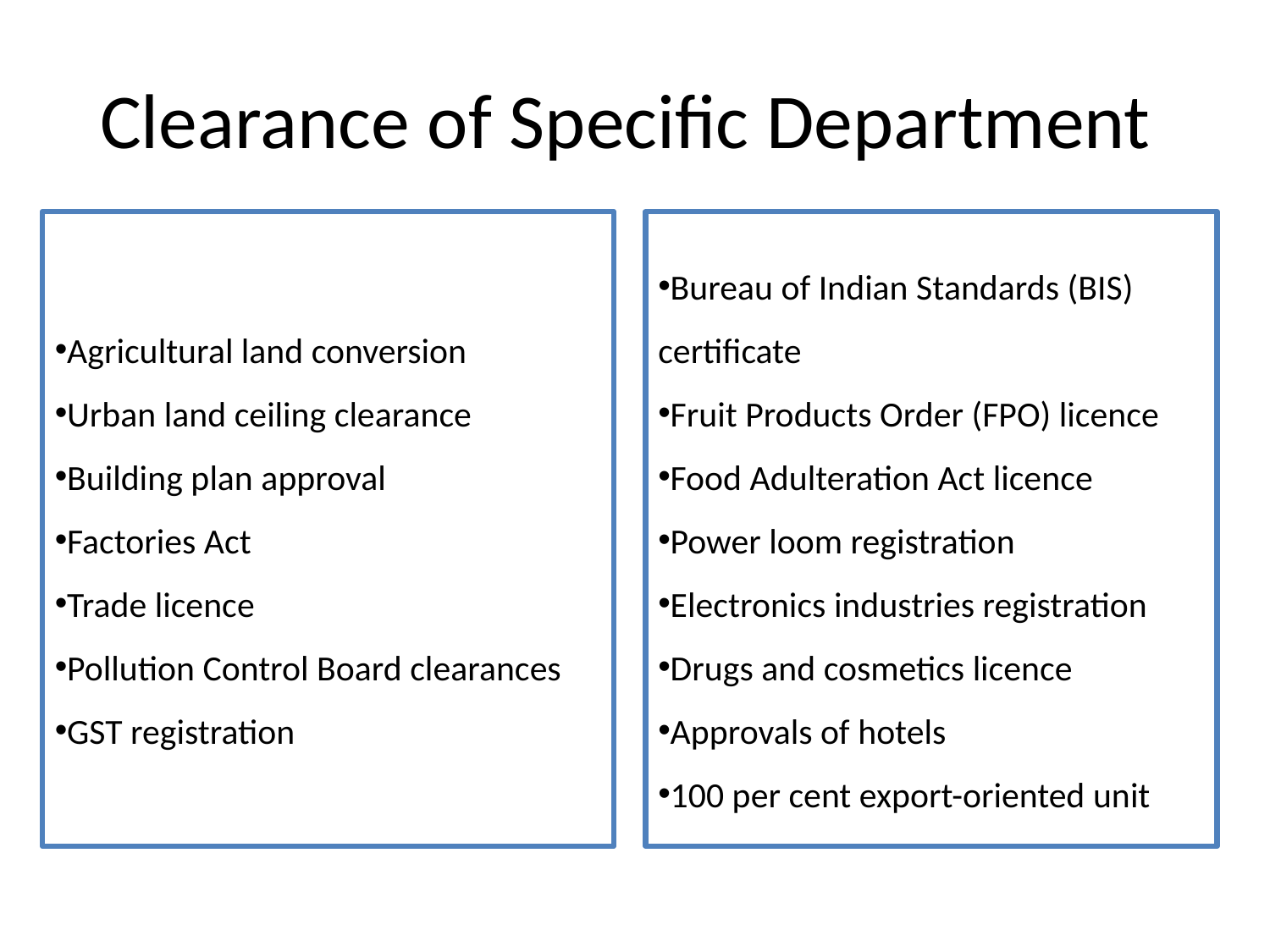

# Clearance of Specific Department
Agricultural land conversion
Urban land ceiling clearance
Building plan approval
Factories Act
Trade licence
Pollution Control Board clearances
GST registration
Bureau of Indian Standards (BIS) certificate
Fruit Products Order (FPO) licence
Food Adulteration Act licence
Power loom registration
Electronics industries registration
Drugs and cosmetics licence
Approvals of hotels
100 per cent export-oriented unit